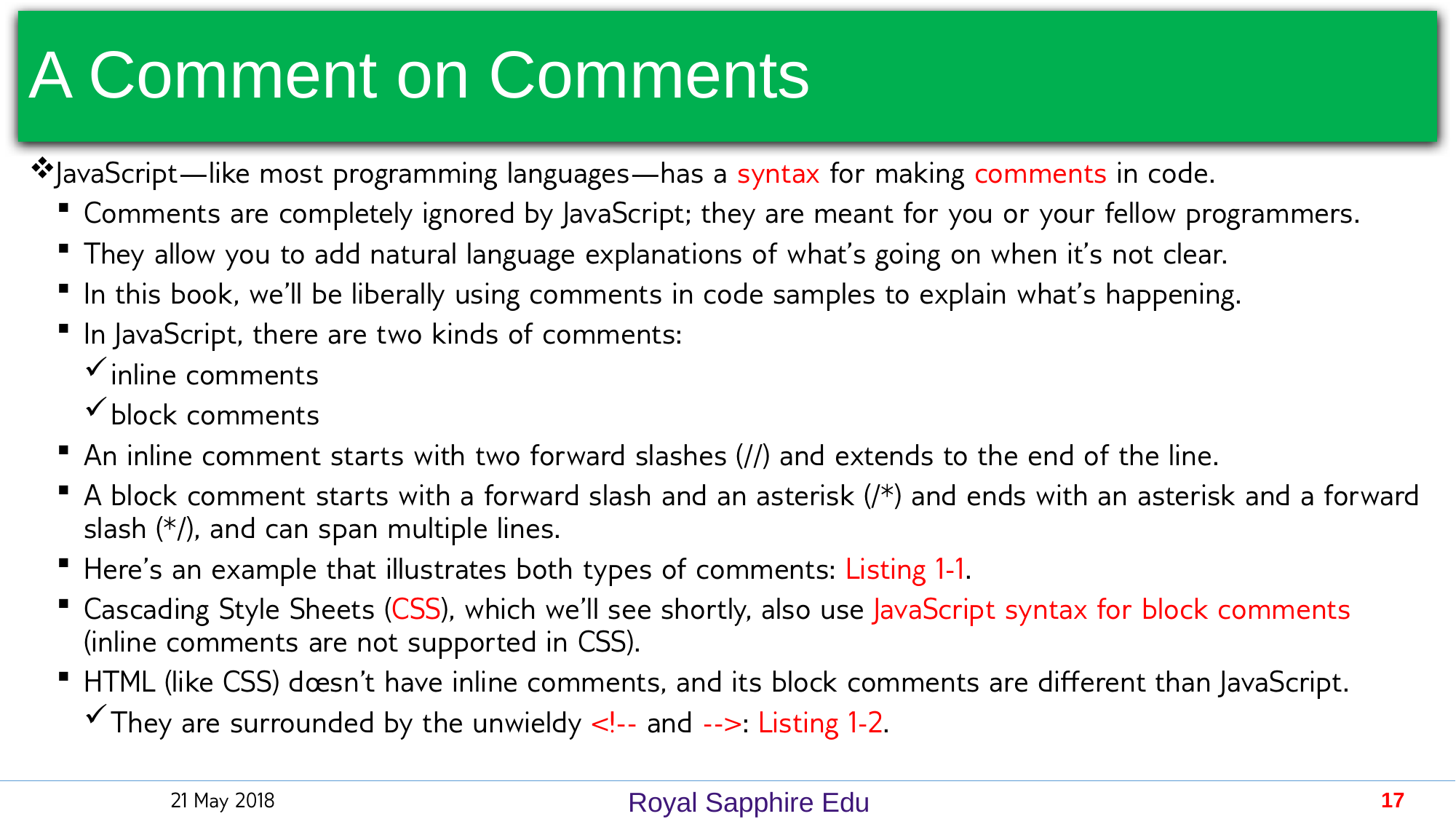

# A Comment on Comments
JavaScript—like most programming languages—has a syntax for making comments in code.
Comments are completely ignored by JavaScript; they are meant for you or your fellow programmers.
They allow you to add natural language explanations of what’s going on when it’s not clear.
In this book, we’ll be liberally using comments in code samples to explain what’s happening.
In JavaScript, there are two kinds of comments:
inline comments
block comments
An inline comment starts with two forward slashes (//) and extends to the end of the line.
A block comment starts with a forward slash and an asterisk (/*) and ends with an asterisk and a forward slash (*/), and can span multiple lines.
Here’s an example that illustrates both types of comments: Listing 1-1.
Cascading Style Sheets (CSS), which we’ll see shortly, also use JavaScript syntax for block comments (inline comments are not supported in CSS).
HTML (like CSS) doesn’t have inline comments, and its block comments are different than JavaScript.
They are surrounded by the unwieldy <!-- and -->: Listing 1-2.
21 May 2018
17